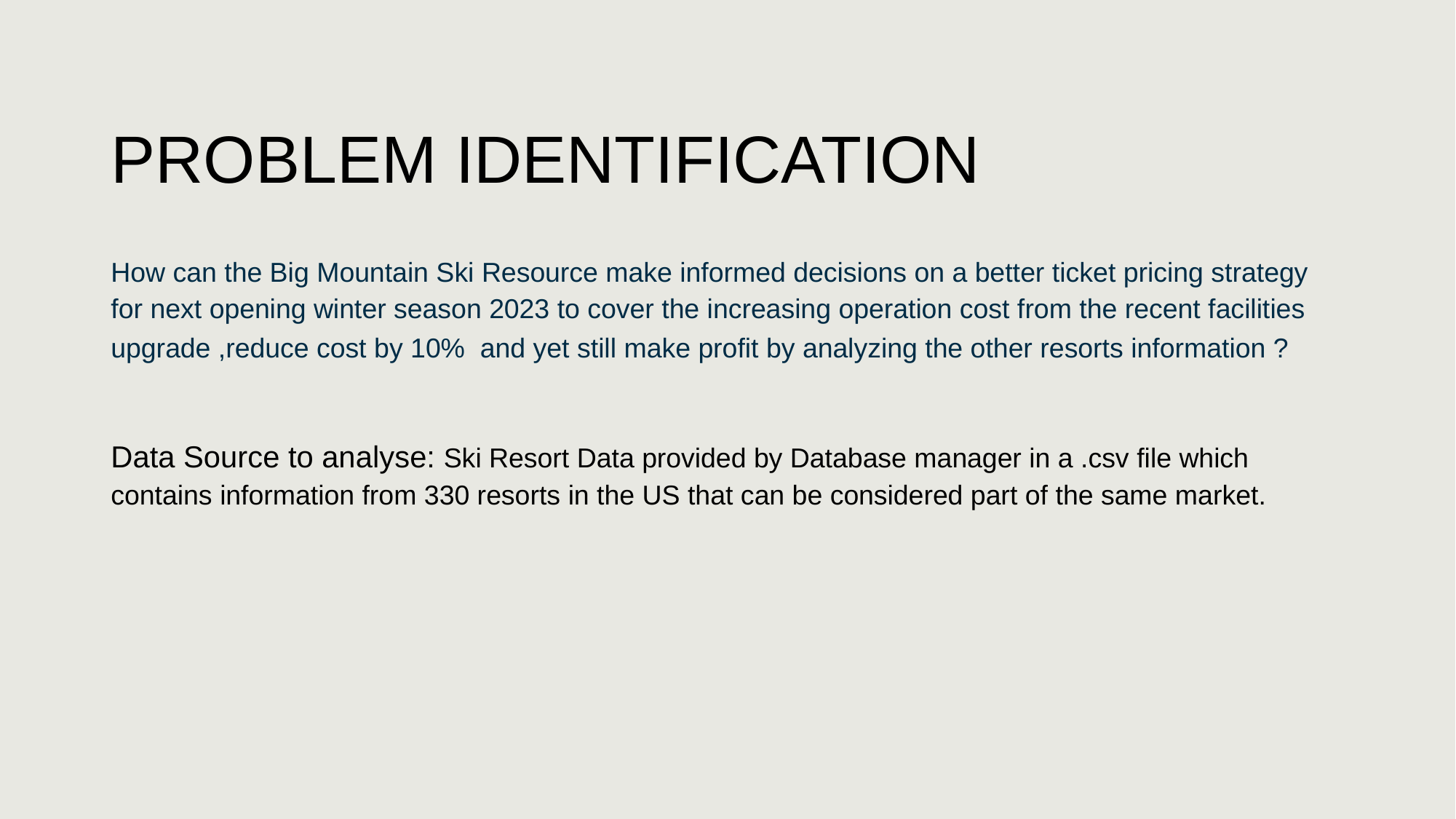

# PROBLEM IDENTIFICATION
How can the Big Mountain Ski Resource make informed decisions on a better ticket pricing strategy for next opening winter season 2023 to cover the increasing operation cost from the recent facilities upgrade ,reduce cost by 10%  and yet still make profit by analyzing the other resorts information ?

Data Source to analyse: Ski Resort Data provided by Database manager in a .csv file which contains information from 330 resorts in the US that can be considered part of the same market.